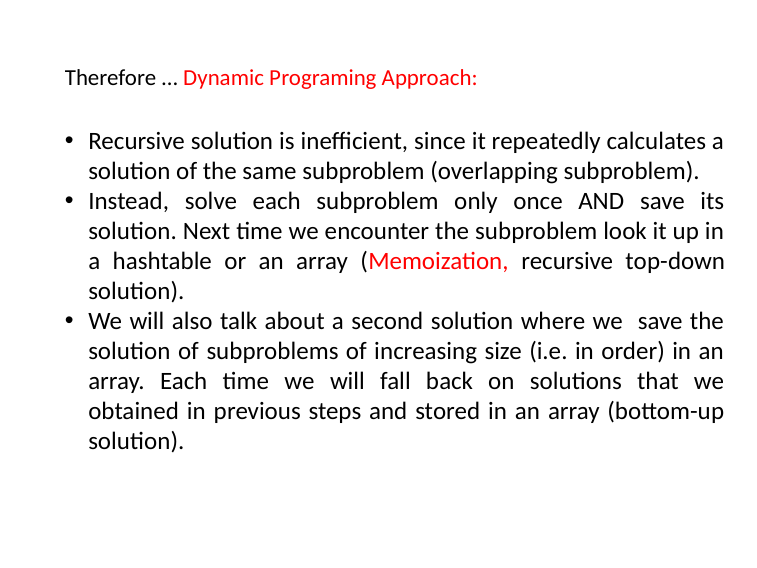

31 / 27
Rod Cutting
Therefore … Dynamic Programing Approach:

Recursive solution is inefficient, since it repeatedly calculates a solution of the same subproblem (overlapping subproblem).
Instead, solve each subproblem only once AND save its solution. Next time we encounter the subproblem look it up in a hashtable or an array (Memoization, recursive top-down solution).
We will also talk about a second solution where we  save the solution of subproblems of increasing size (i.e. in order) in an array. Each time we will fall back on solutions that we obtained in previous steps and stored in an array (bottom-up solution).